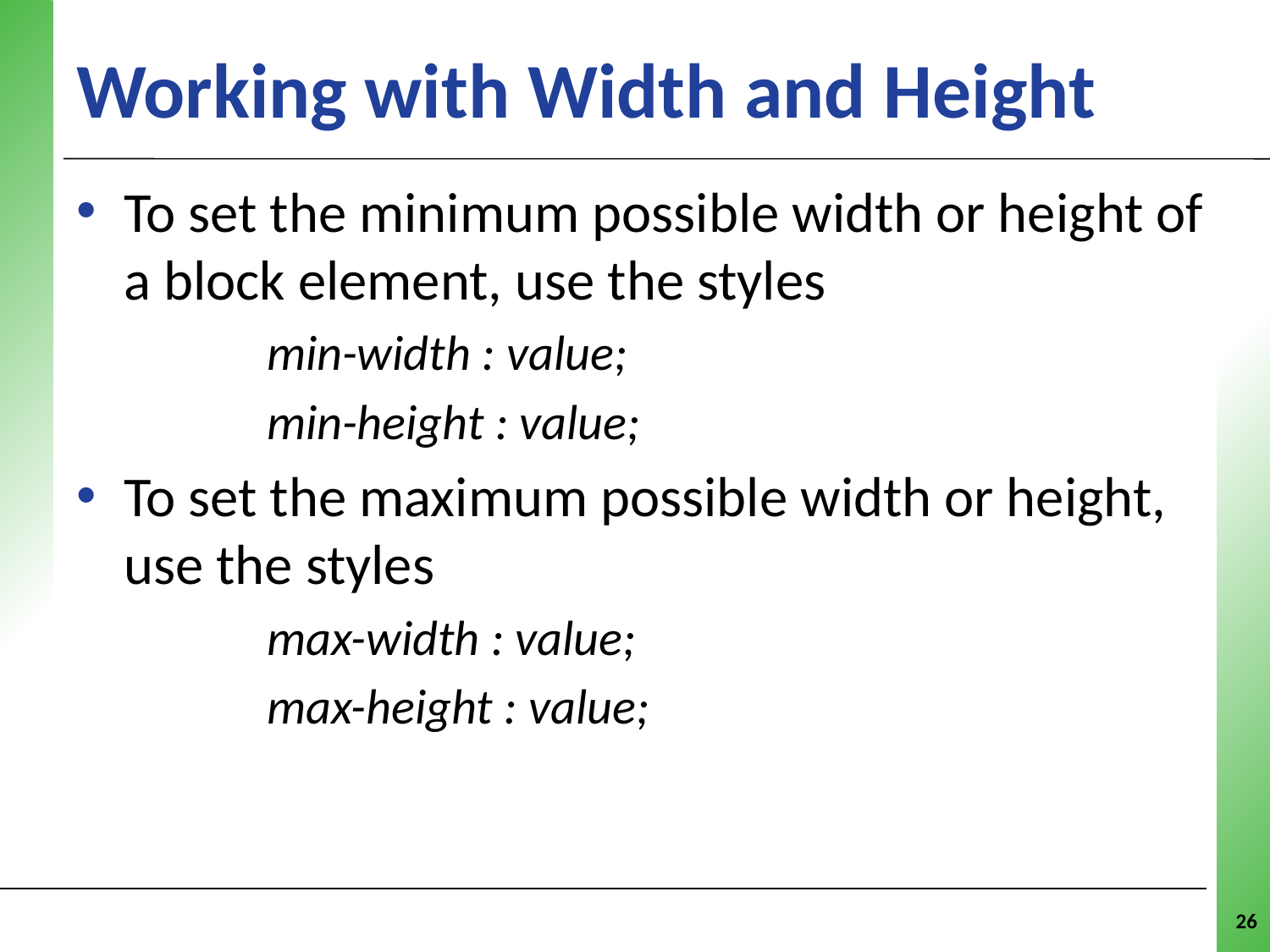

# Working with Width and Height
To set the minimum possible width or height of a block element, use the styles
	min-width : value;
	min-height : value;
To set the maximum possible width or height, use the styles
	max-width : value;
	max-height : value;

26